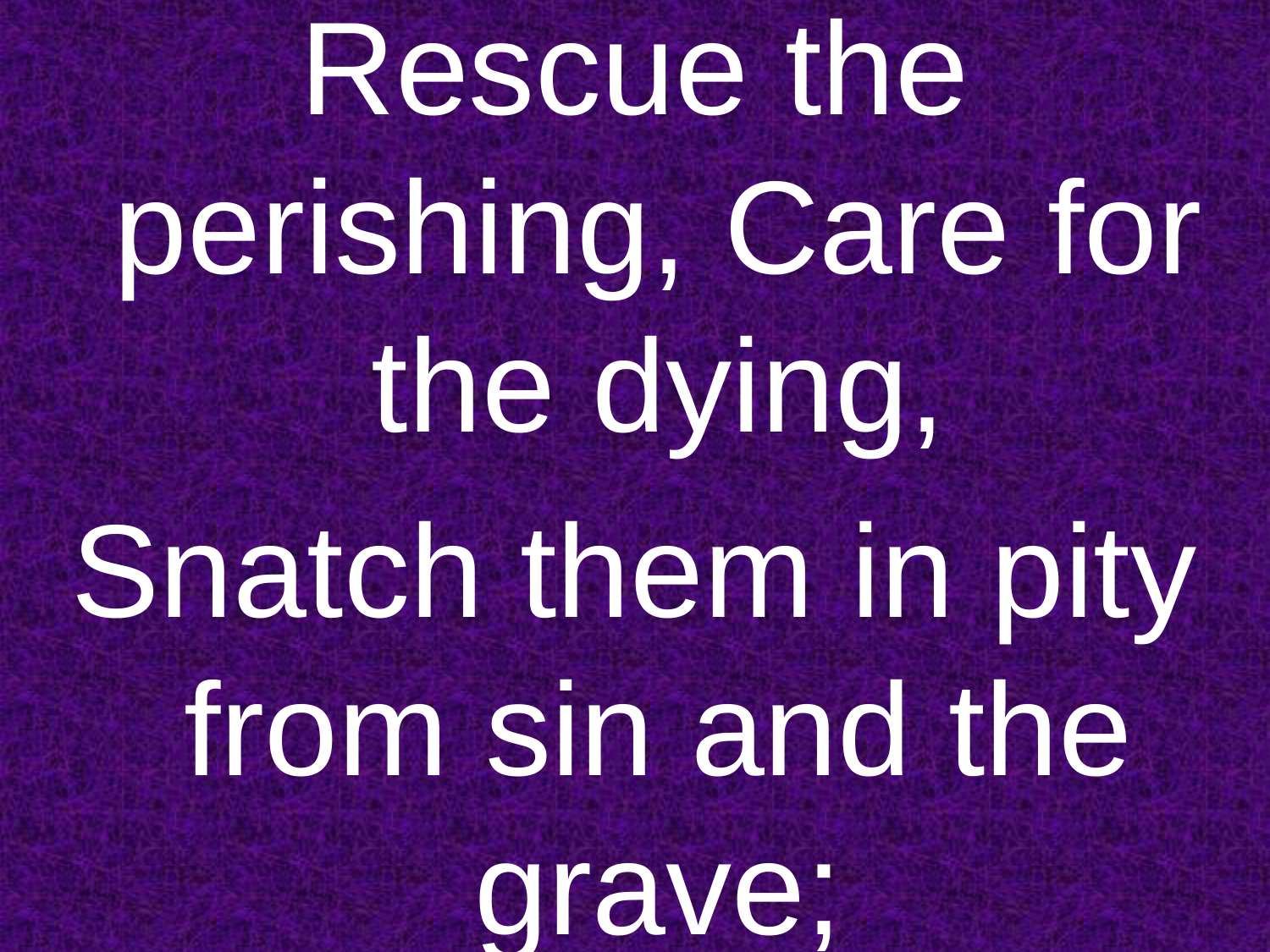

Rescue the perishing, Care for the dying,
Snatch them in pity from sin and the grave;